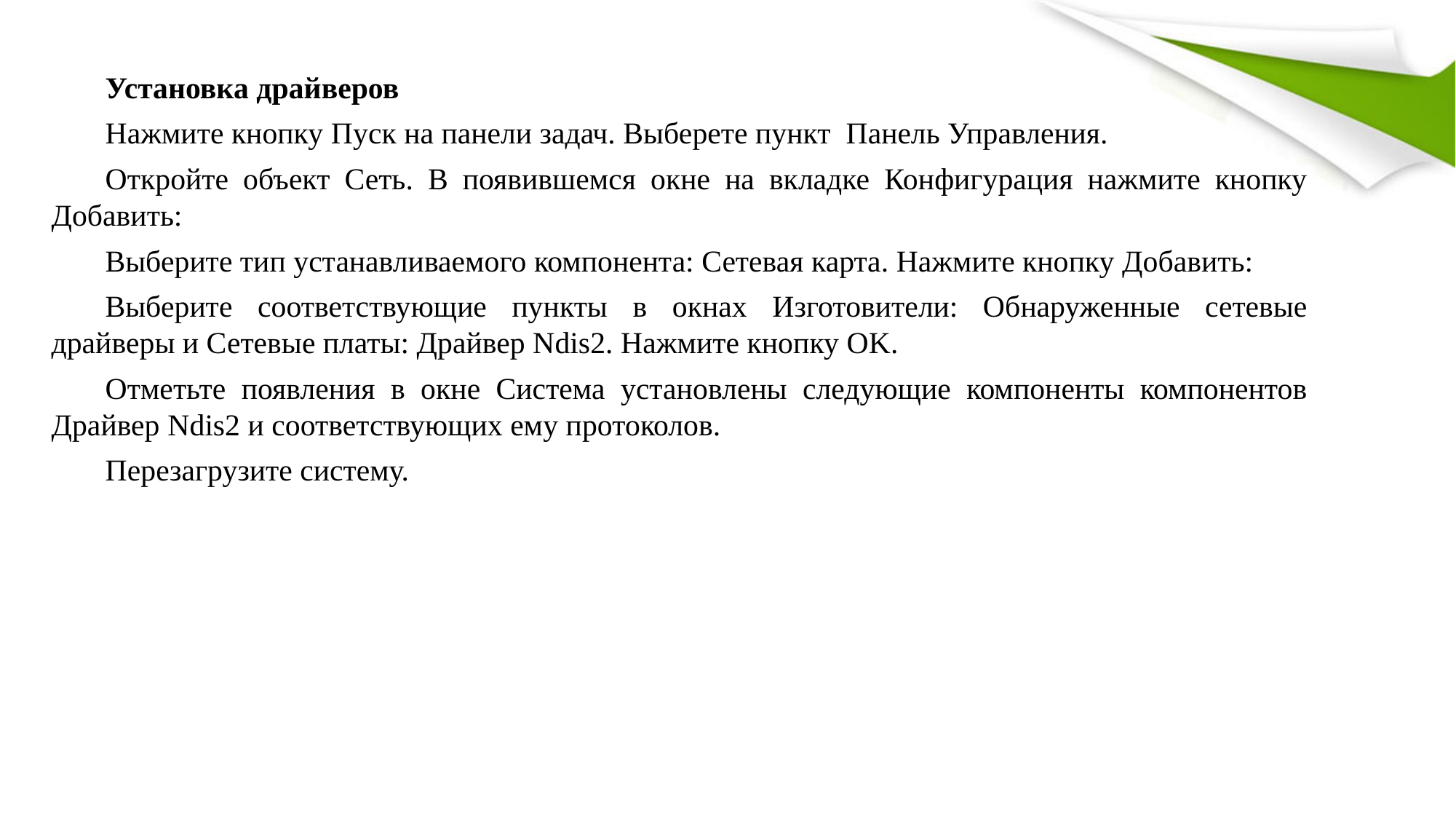

Установка драйверов
Нажмите кнопку Пуск на панели задач. Выберете пункт  Панель Управления.
Откройте объект Сеть. В появившемся окне на вкладке Конфигурация нажмите кнопку Добавить:
Выберите тип устанавливаемого компонента: Сетевая карта. Нажмите кнопку Добавить:
Выберите соответствующие пункты в окнах Изготовители: Обнаруженные сетевые драйверы и Сетевые платы: Драйвер Ndis2. Нажмите кнопку OK.
Отметьте появления в окне Система установлены следующие компоненты компонентов Драйвер Ndis2 и соответствующих ему протоколов.
Перезагрузите систему.